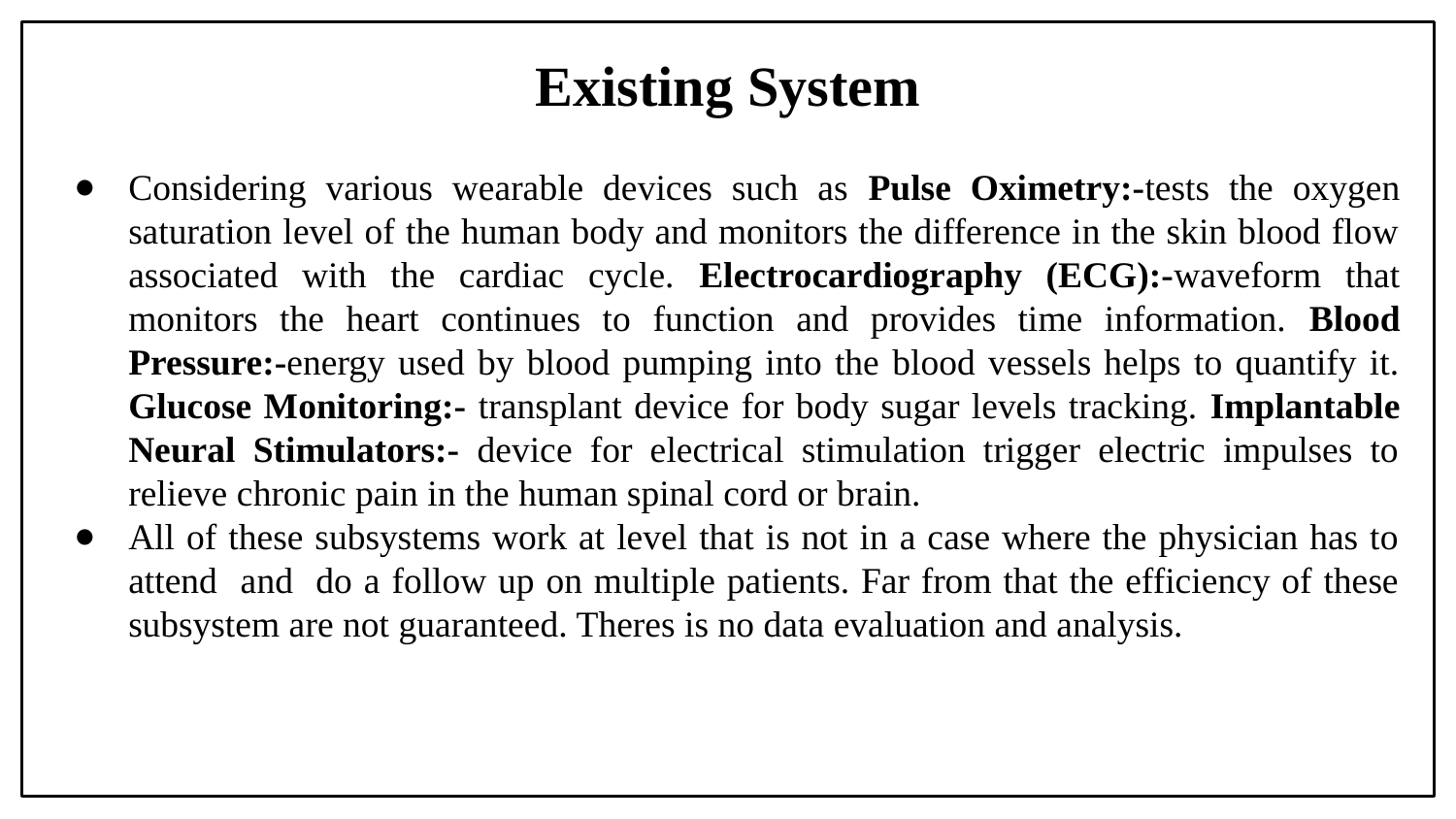

# Existing System
Considering various wearable devices such as Pulse Oximetry:-tests the oxygen saturation level of the human body and monitors the difference in the skin blood flow associated with the cardiac cycle. Electrocardiography (ECG):-waveform that monitors the heart continues to function and provides time information. Blood Pressure:-energy used by blood pumping into the blood vessels helps to quantify it. Glucose Monitoring:- transplant device for body sugar levels tracking. Implantable Neural Stimulators:- device for electrical stimulation trigger electric impulses to relieve chronic pain in the human spinal cord or brain.
All of these subsystems work at level that is not in a case where the physician has to attend  and  do a follow up on multiple patients. Far from that the efficiency of these subsystem are not guaranteed. Theres is no data evaluation and analysis.